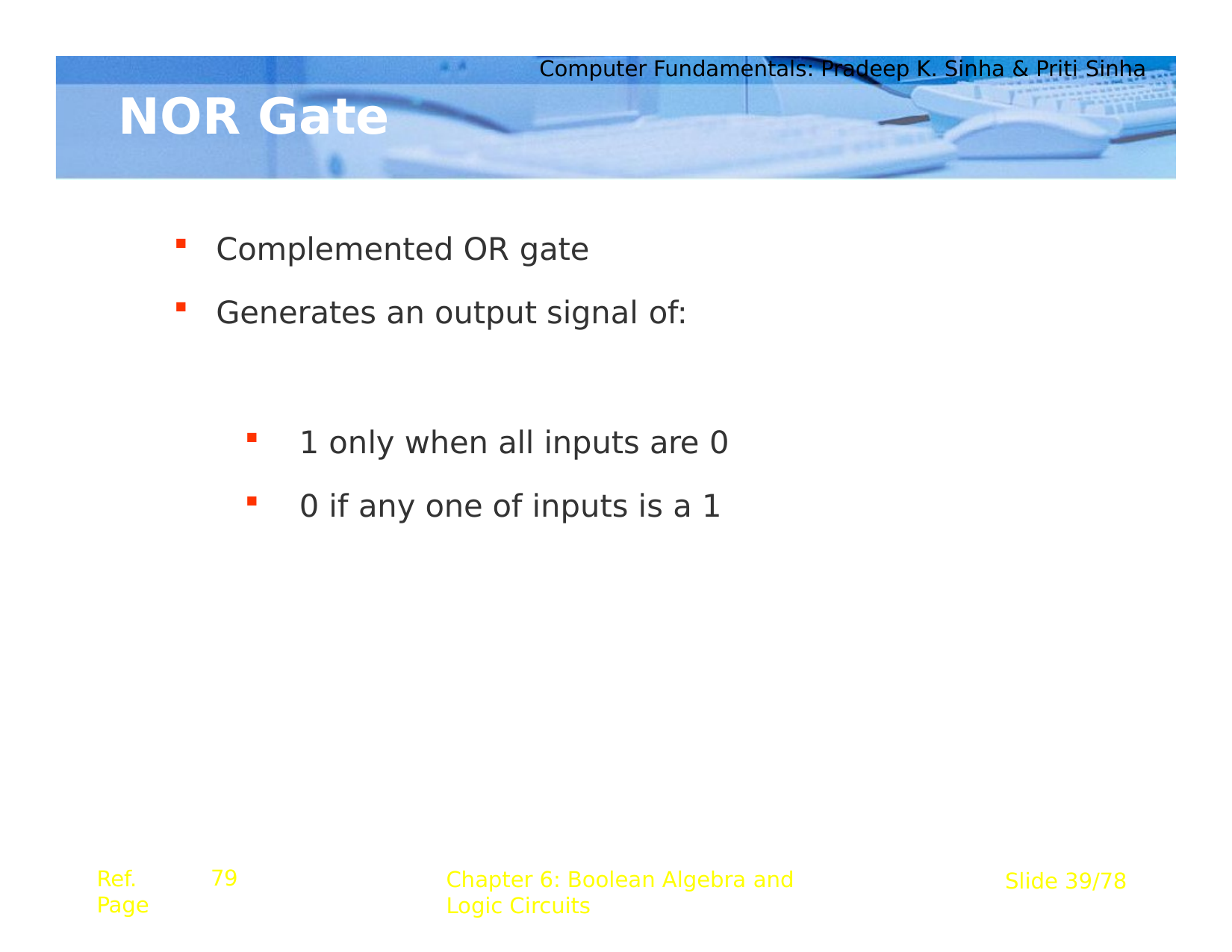

Computer Fundamentals: Pradeep K. Sinha & Priti Sinha
# NOR Gate
Complemented OR gate
Generates an output signal of:

1 only when all inputs are 0
0 if any one of inputs is a 1
79
Ref. Page
Chapter 6: Boolean Algebra and Logic Circuits
Slide 39/78